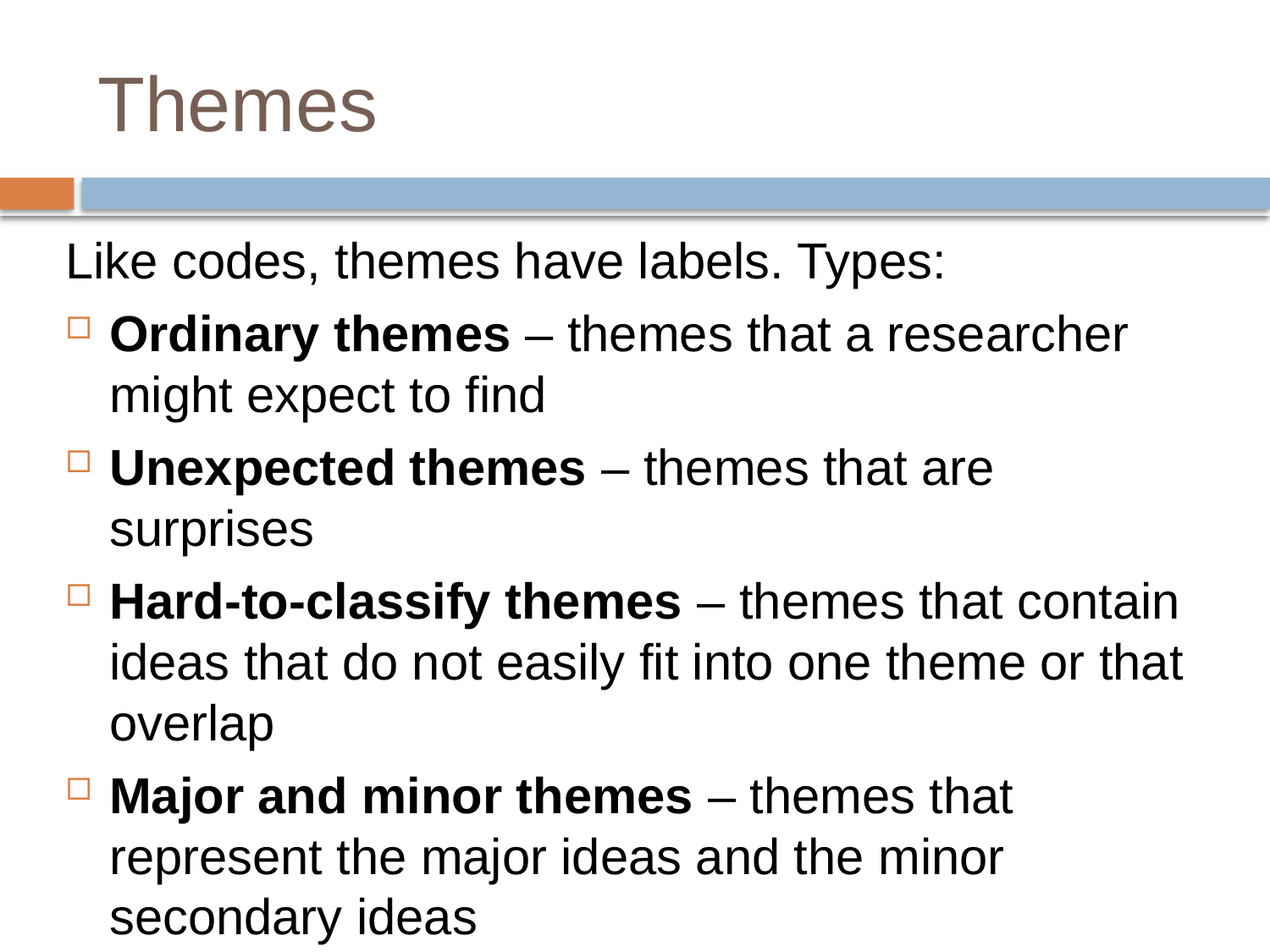

# Themes
Like codes, themes have labels. Types:
Ordinary themes – themes that a researcher might expect to find
Unexpected themes – themes that are surprises
Hard-to-classify themes – themes that contain ideas that do not easily fit into one theme or that overlap
Major and minor themes – themes that represent the major ideas and the minor secondary ideas